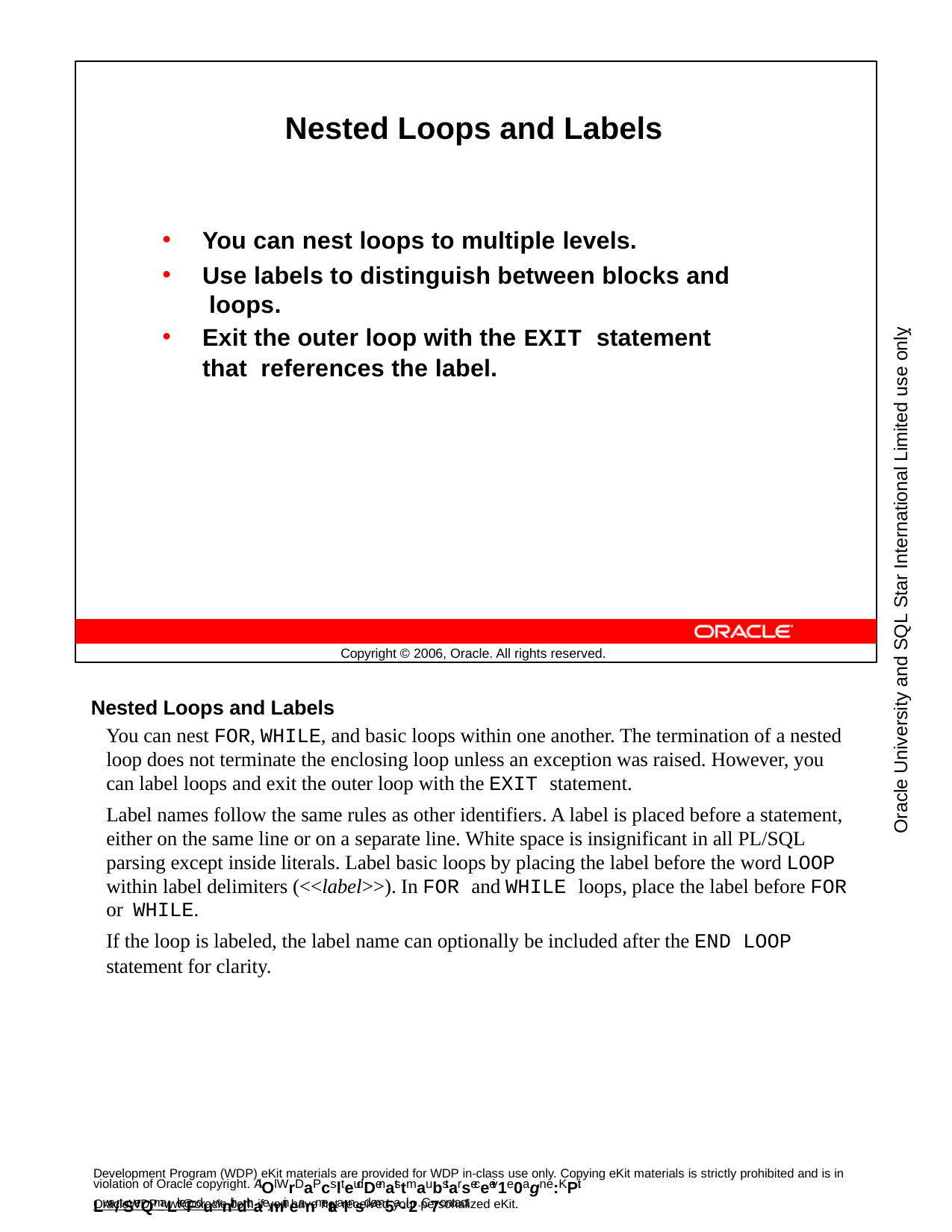

Nested Loops and Labels

You can nest loops to multiple levels.
Use labels to distinguish between blocks and  loops.
Exit the outer loop with the EXIT statement that  references the label.
Oracle University and SQL Star International Limited use onlyฺ
Copyright © 2006, Oracle. All rights reserved.
Nested Loops and Labels
You can nest FOR, WHILE, and basic loops within one another. The termination of a nested  loop does not terminate the enclosing loop unless an exception was raised. However, you  can label loops and exit the outer loop with the EXIT statement.
Label names follow the same rules as other identifiers. A label is placed before a statement,  either on the same line or on a separate line. White space is insignificant in all PL/SQL  parsing except inside literals. Label basic loops by placing the label before the word LOOP  within label delimiters (<<label>>). In FOR and WHILE loops, place the label before FOR or  WHILE.
If the loop is labeled, the label name can optionally be included after the END LOOP
statement for clarity.
Development Program (WDP) eKit materials are provided for WDP in-class use only. Copying eKit materials is strictly prohibited and is in
violation of Oracle copyright. AlOl WrDaPcslteudDenatstmaubstarseceeiv1e0agn e:KPit Lwa/tSerQmaLrkeFduwnithdthaemir neanmetaalnsd em5a-il2. C7ontact
OracleWDP_ww@oracle.com if you have not received your personalized eKit.